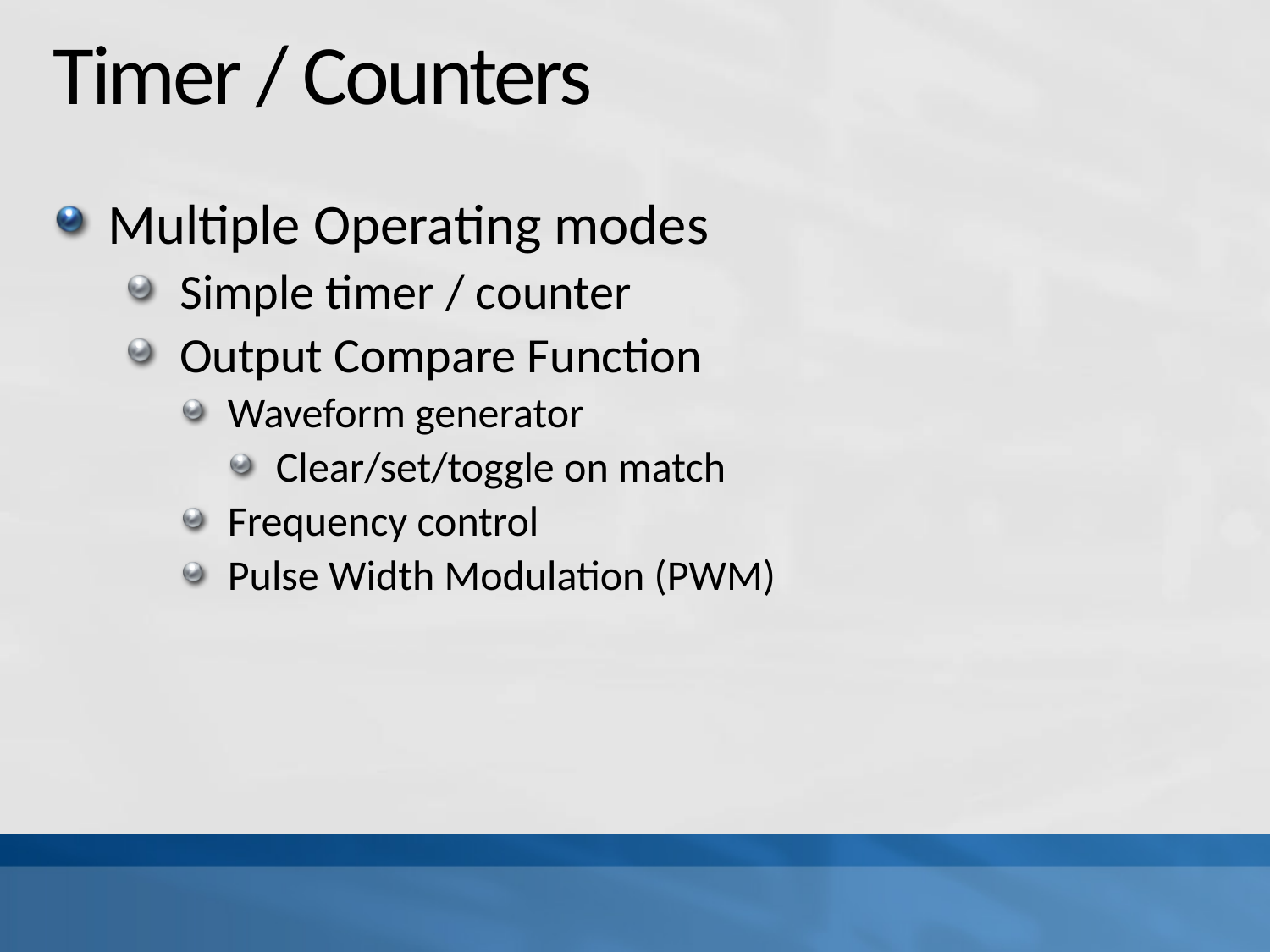

# Timer / Counters
Multiple Operating modes
Simple timer / counter
Output Compare Function
Waveform generator
Clear/set/toggle on match
Frequency control
Pulse Width Modulation (PWM)